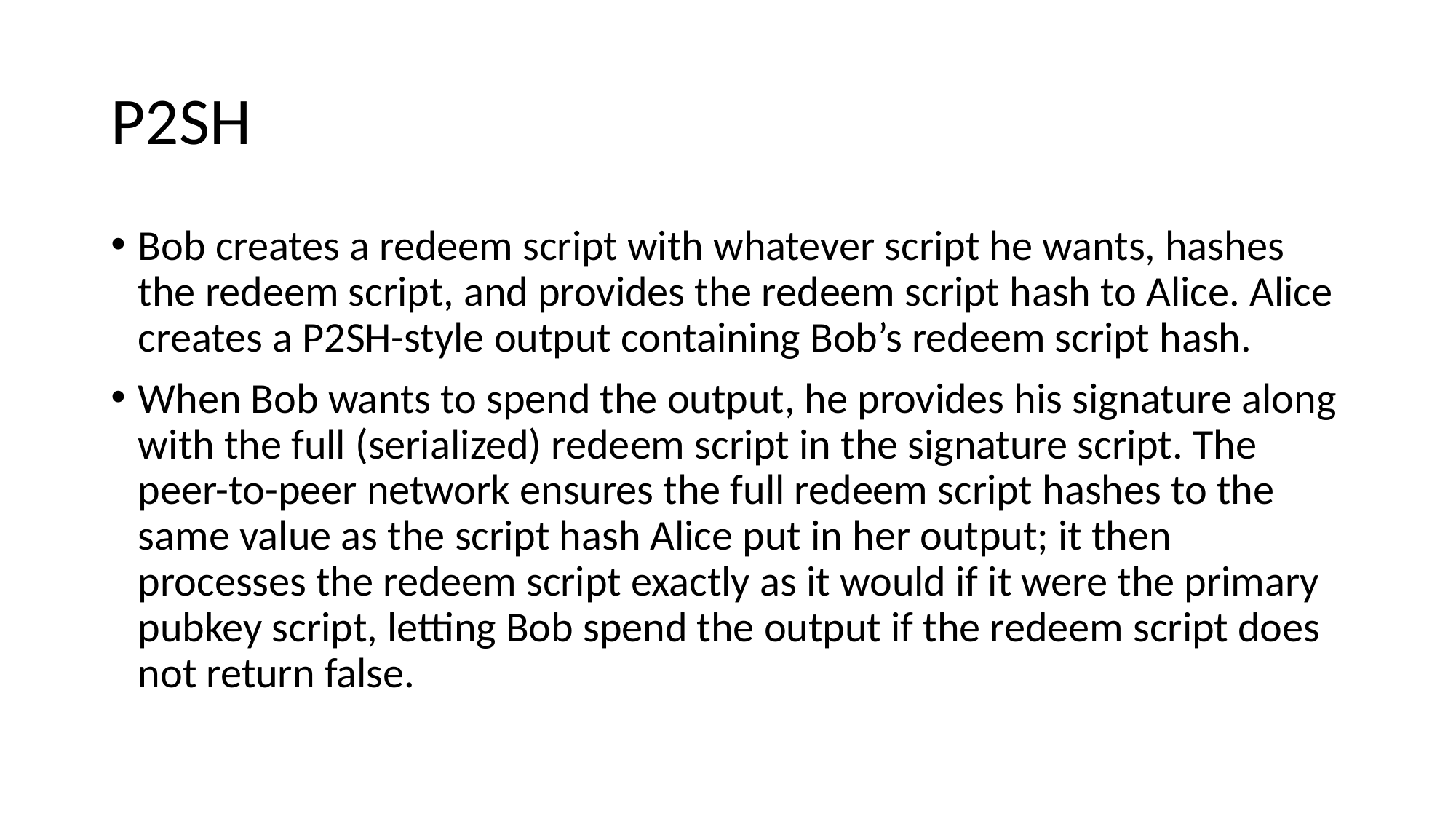

# P2SH
Bob creates a redeem script with whatever script he wants, hashes the redeem script, and provides the redeem script hash to Alice. Alice creates a P2SH-style output containing Bob’s redeem script hash.
When Bob wants to spend the output, he provides his signature along with the full (serialized) redeem script in the signature script. The peer-to-peer network ensures the full redeem script hashes to the same value as the script hash Alice put in her output; it then processes the redeem script exactly as it would if it were the primary pubkey script, letting Bob spend the output if the redeem script does not return false.